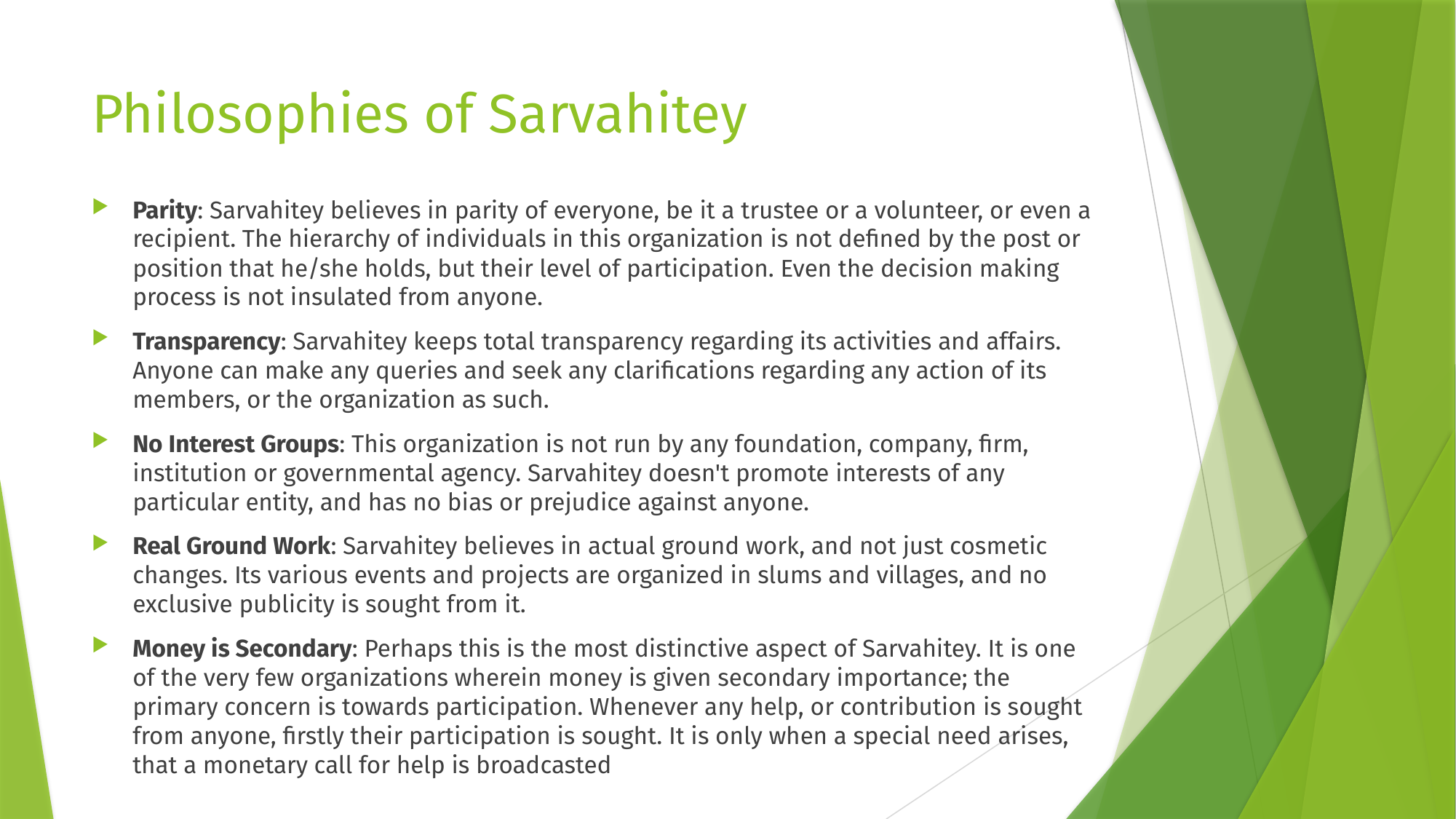

# Philosophies of Sarvahitey
Parity: Sarvahitey believes in parity of everyone, be it a trustee or a volunteer, or even a recipient. The hierarchy of individuals in this organization is not defined by the post or position that he/she holds, but their level of participation. Even the decision making process is not insulated from anyone.
Transparency: Sarvahitey keeps total transparency regarding its activities and affairs. Anyone can make any queries and seek any clarifications regarding any action of its members, or the organization as such.
No Interest Groups: This organization is not run by any foundation, company, firm, institution or governmental agency. Sarvahitey doesn't promote interests of any particular entity, and has no bias or prejudice against anyone.
Real Ground Work: Sarvahitey believes in actual ground work, and not just cosmetic changes. Its various events and projects are organized in slums and villages, and no exclusive publicity is sought from it.
Money is Secondary: Perhaps this is the most distinctive aspect of Sarvahitey. It is one of the very few organizations wherein money is given secondary importance; the primary concern is towards participation. Whenever any help, or contribution is sought from anyone, firstly their participation is sought. It is only when a special need arises, that a monetary call for help is broadcasted